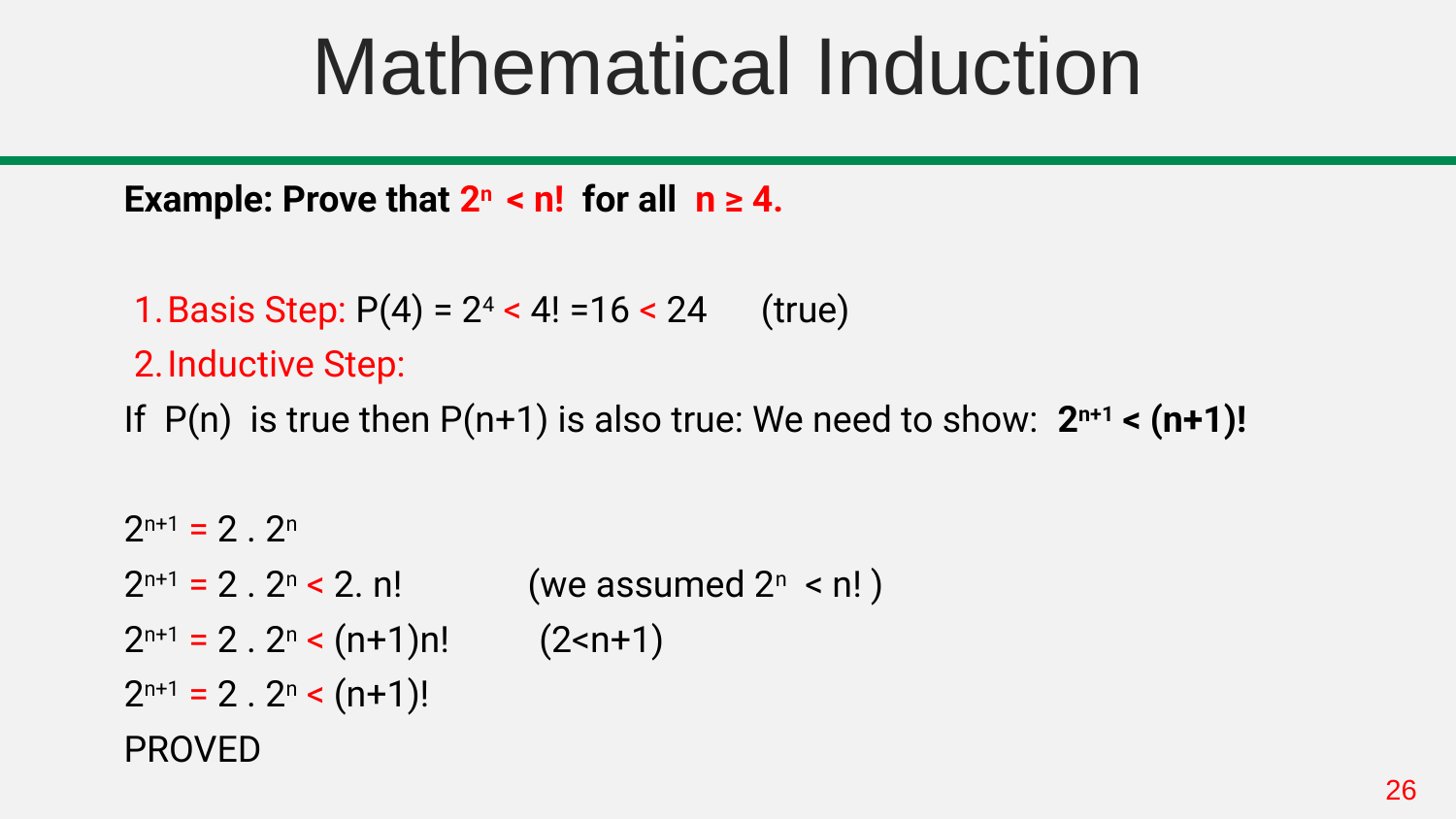

# Mathematical Induction
Example: Prove that 2n  < n!  for all  n ≥ 4.

Basis Step: P(4) = 24 < 4! =16 < 24      (true)
Inductive Step:
If  P(n)  is true then P(n+1) is also true: We need to show:  2n+1 < (n+1)!

2n+1 = 2 . 2n
2n+1 = 2 . 2n < 2. n!              (we assumed 2n  < n! )
2n+1 = 2 . 2n < (n+1)n!          (2<n+1)
2n+1 = 2 . 2n < (n+1)!
PROVED